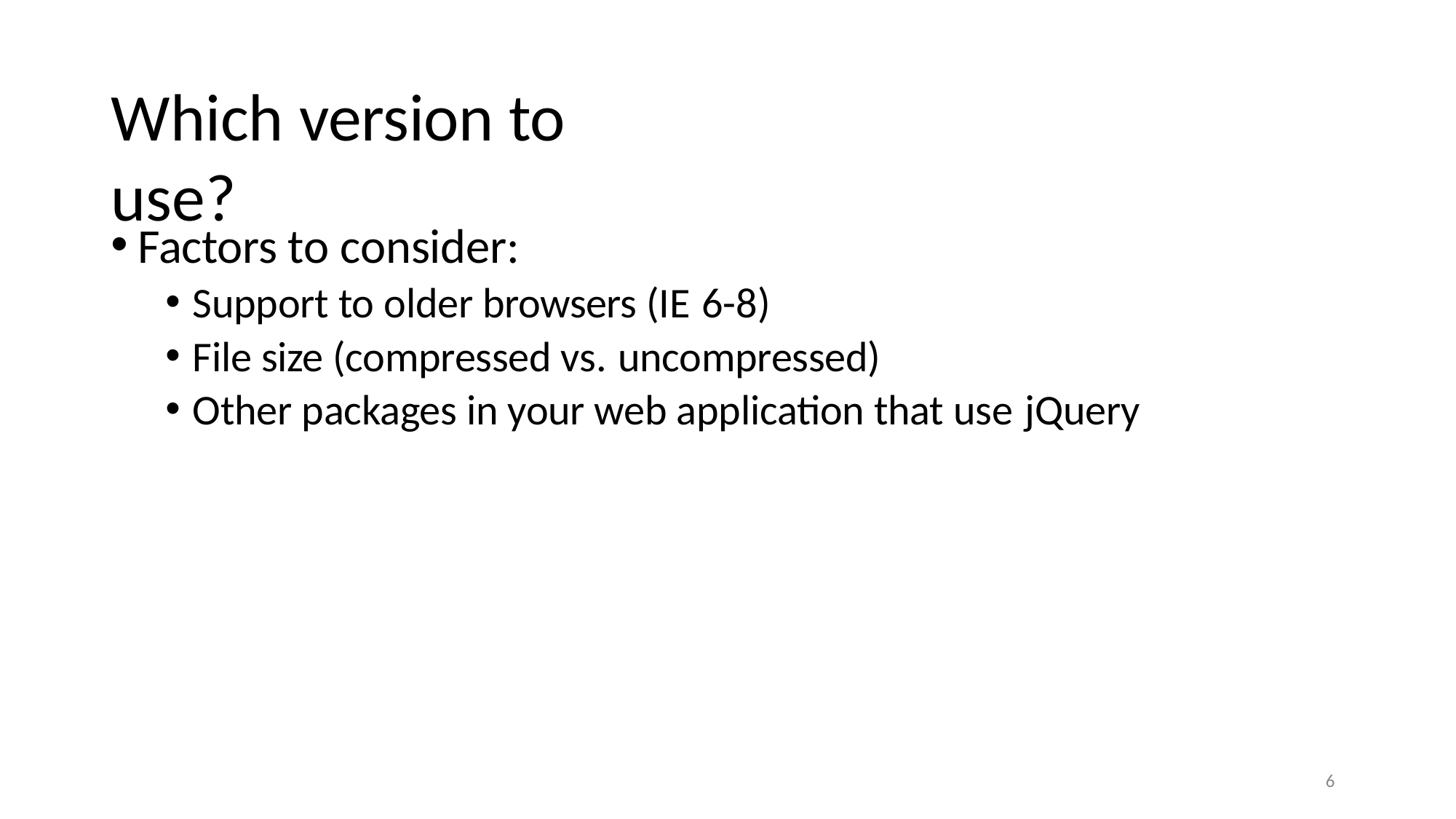

# Which version to use?
Factors to consider:
Support to older browsers (IE 6-8)
File size (compressed vs. uncompressed)
Other packages in your web application that use jQuery
6